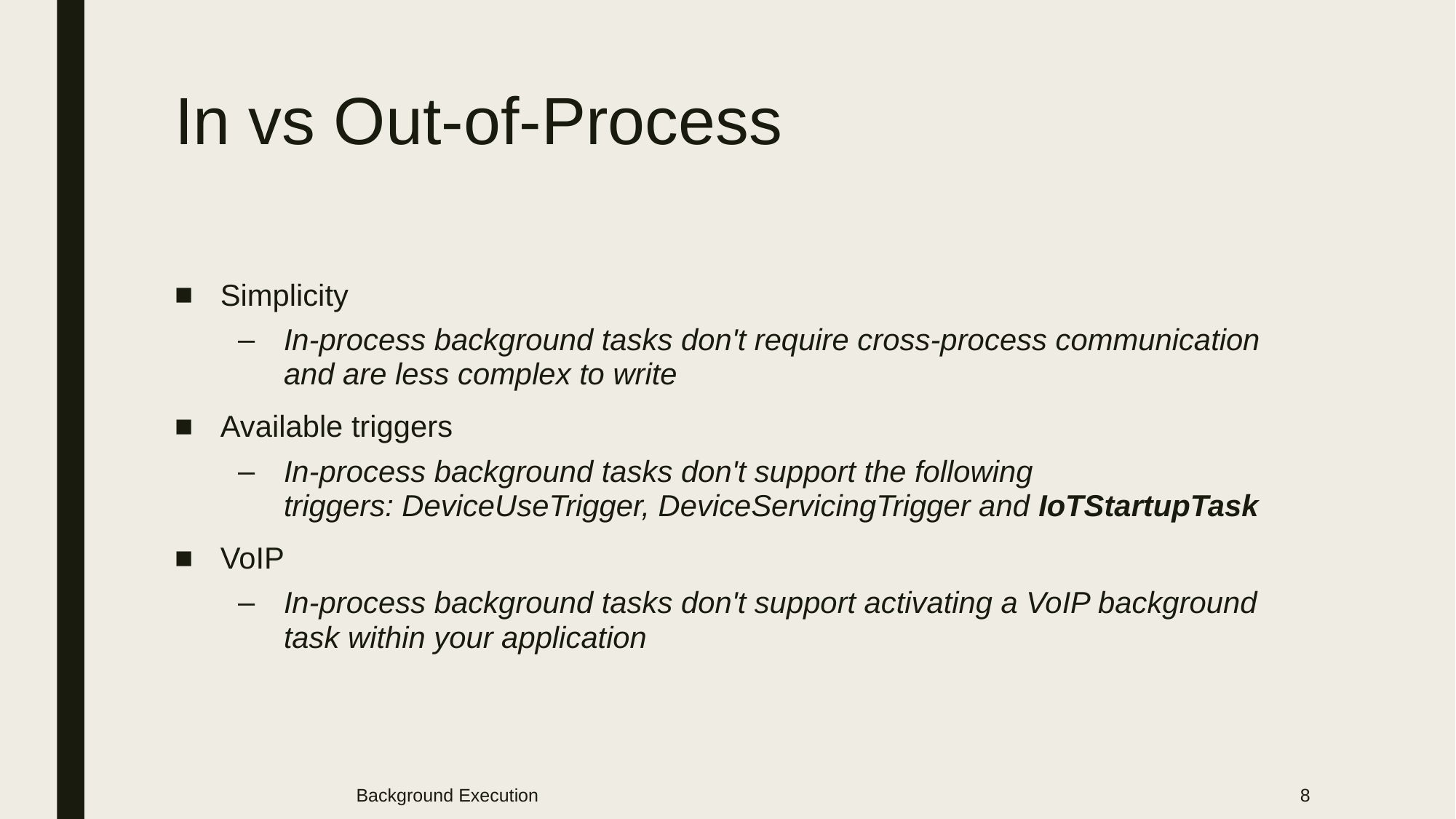

# In vs Out-of-Process
Simplicity
In-process background tasks don't require cross-process communication and are less complex to write
Available triggers
In-process background tasks don't support the following triggers: DeviceUseTrigger, DeviceServicingTrigger and IoTStartupTask
VoIP
In-process background tasks don't support activating a VoIP background task within your application
Background Execution
8